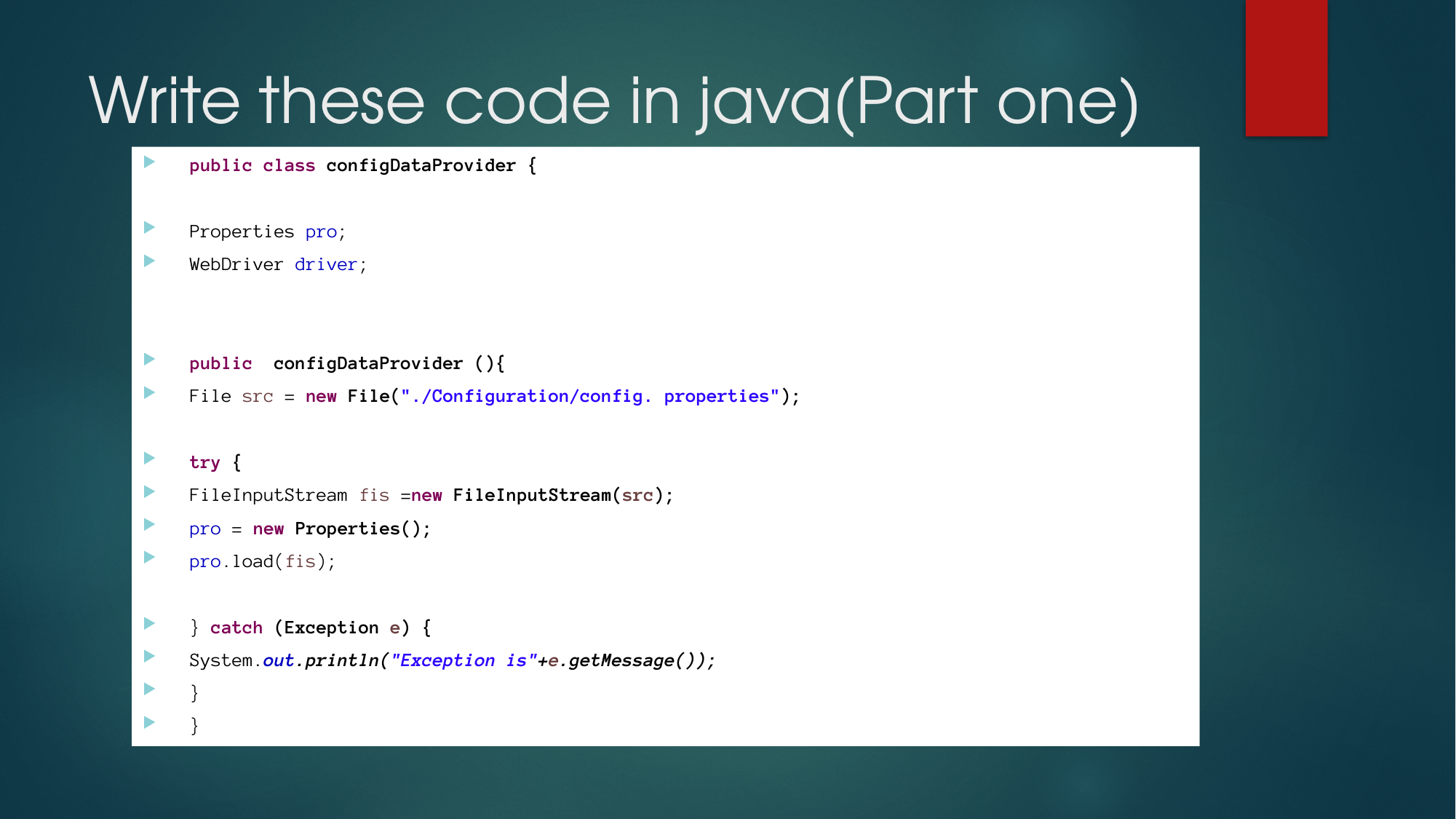

# Write these code in java(Part one)
public class configDataProvider {

Properties pro;
WebDriver driver;

public  configDataProvider (){
File src = new File("./Configuration/config. properties");

try {
FileInputStream fis =new FileInputStream(src);
pro = new Properties();
pro.load(fis);

} catch (Exception e) {
System.out.println("Exception is"+e.getMessage());
}
}